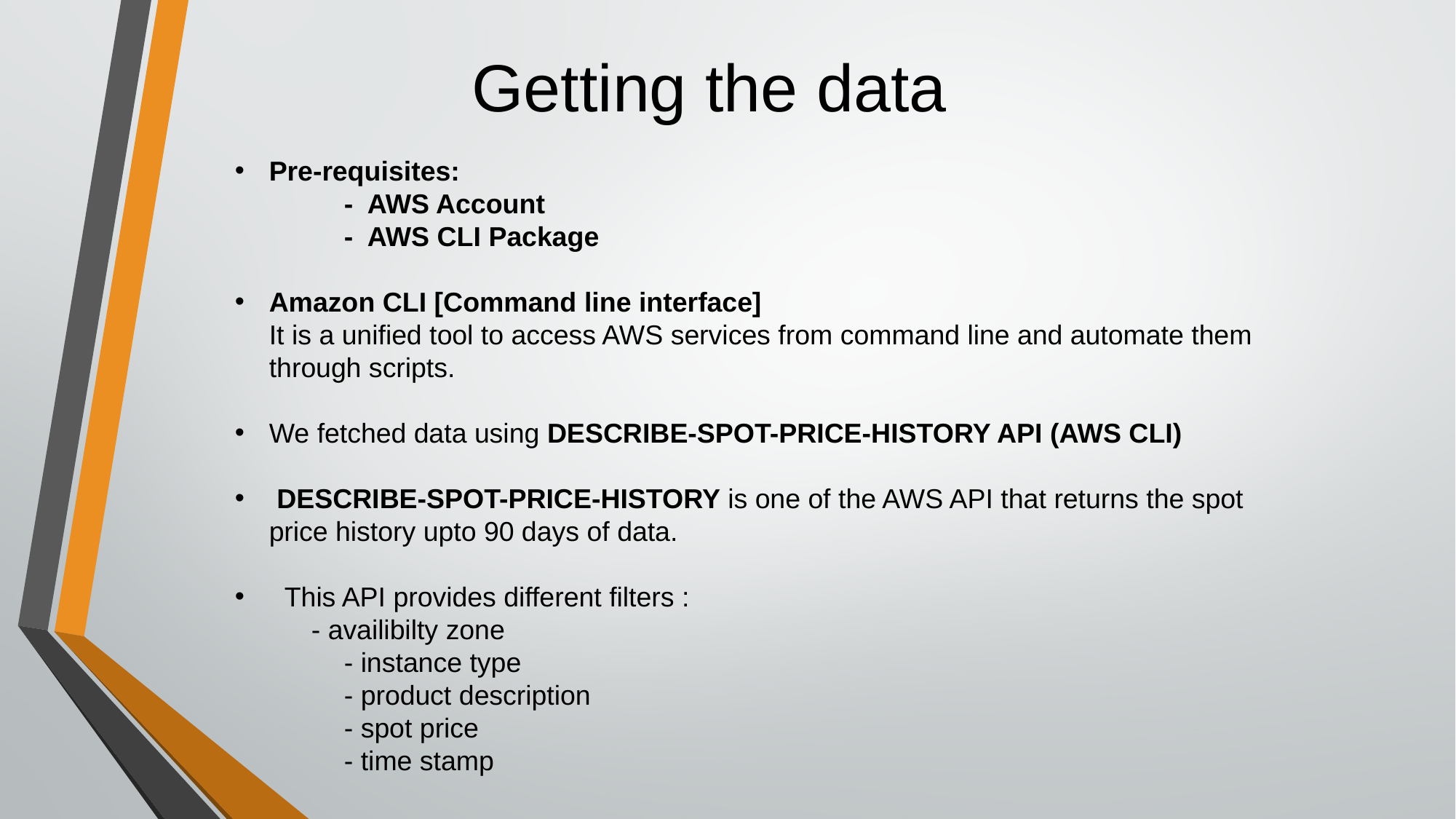

Getting the data
Pre-requisites:
	-  AWS Account
	-  AWS CLI Package

Amazon CLI [Command line interface]
It is a unified tool to access AWS services from command line and automate them through scripts.

We fetched data using DESCRIBE-SPOT-PRICE-HISTORY API (AWS CLI)

 DESCRIBE-SPOT-PRICE-HISTORY is one of the AWS API that returns the spot price history upto 90 days of data.

  This API provides different filters :
          - availibilty zone
	- instance type
	- product description
	- spot price
	- time stamp